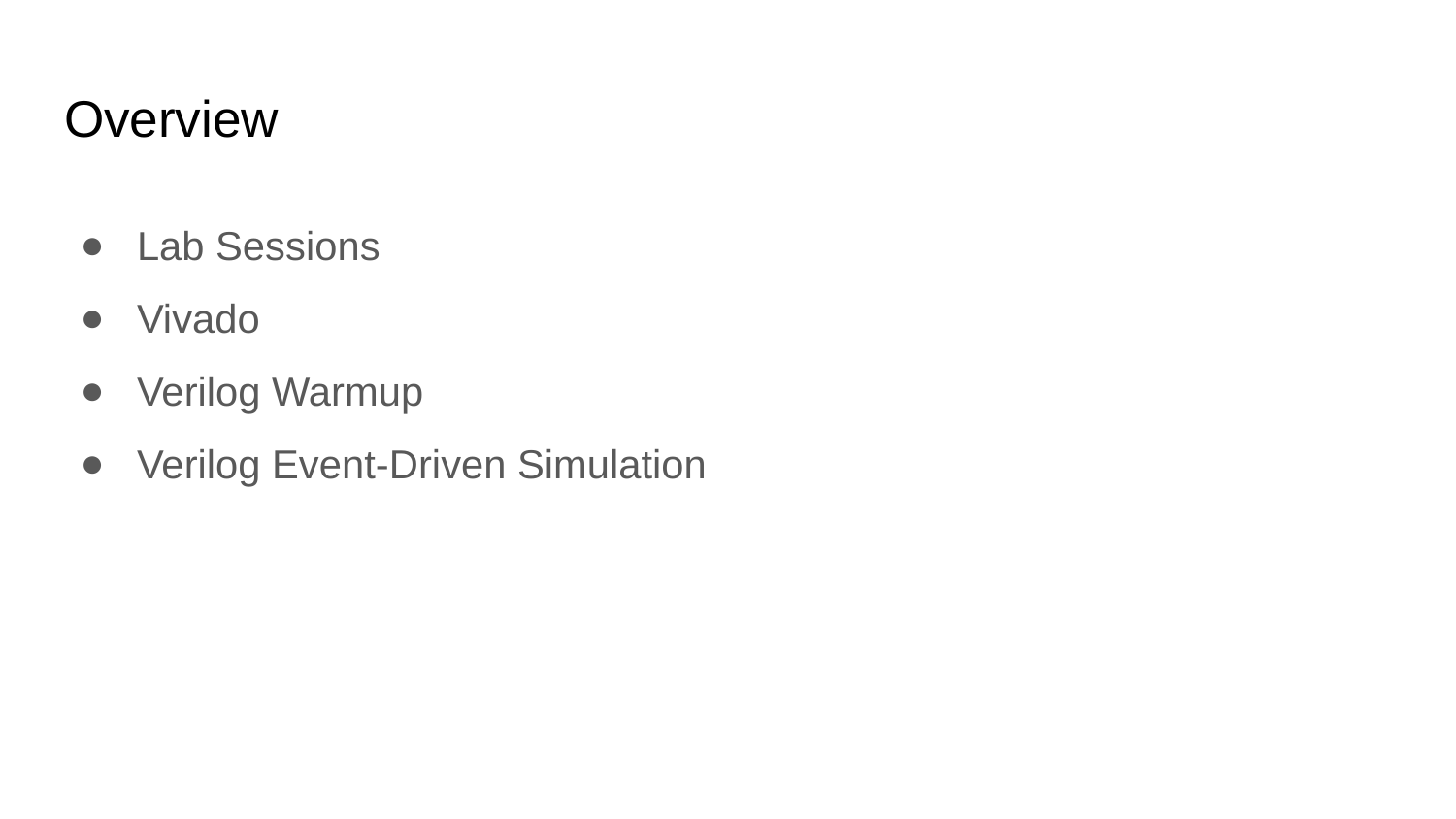

# Overview
Lab Sessions
Vivado
Verilog Warmup
Verilog Event-Driven Simulation